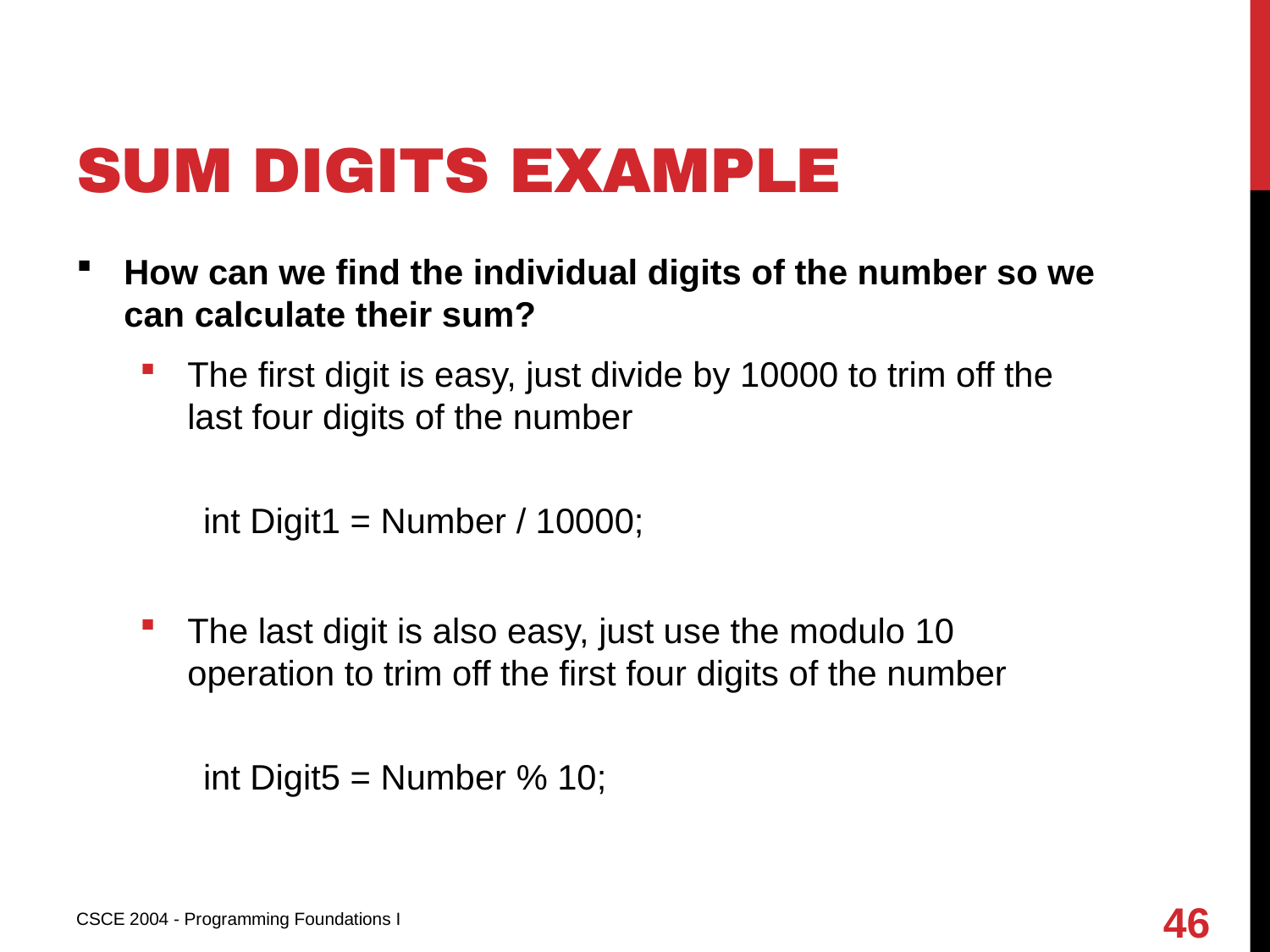

# Sum digits example
How can we find the individual digits of the number so we can calculate their sum?
The first digit is easy, just divide by 10000 to trim off the last four digits of the number

	int Digit1 = Number / 10000;

The last digit is also easy, just use the modulo 10 operation to trim off the first four digits of the number

	int Digit5 = Number % 10;

46
CSCE 2004 - Programming Foundations I